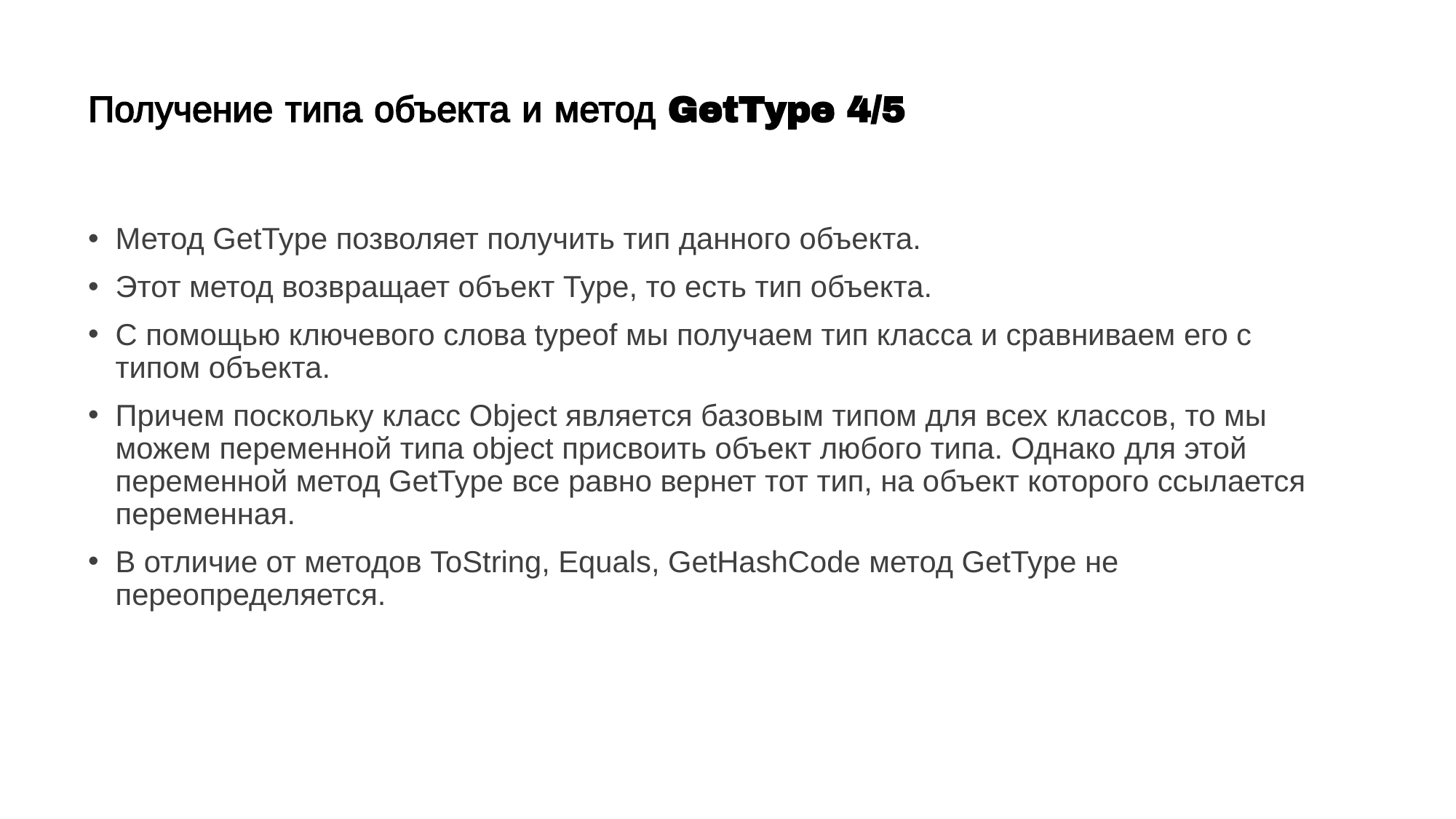

# Получение типа объекта и метод GetType 4/5
Метод GetType позволяет получить тип данного объекта.
Этот метод возвращает объект Type, то есть тип объекта.
С помощью ключевого слова typeof мы получаем тип класса и сравниваем его с типом объекта.
Причем поскольку класс Object является базовым типом для всех классов, то мы можем переменной типа object присвоить объект любого типа. Однако для этой переменной метод GetType все равно вернет тот тип, на объект которого ссылается переменная.
В отличие от методов ToString, Equals, GetHashCode метод GetType не переопределяется.